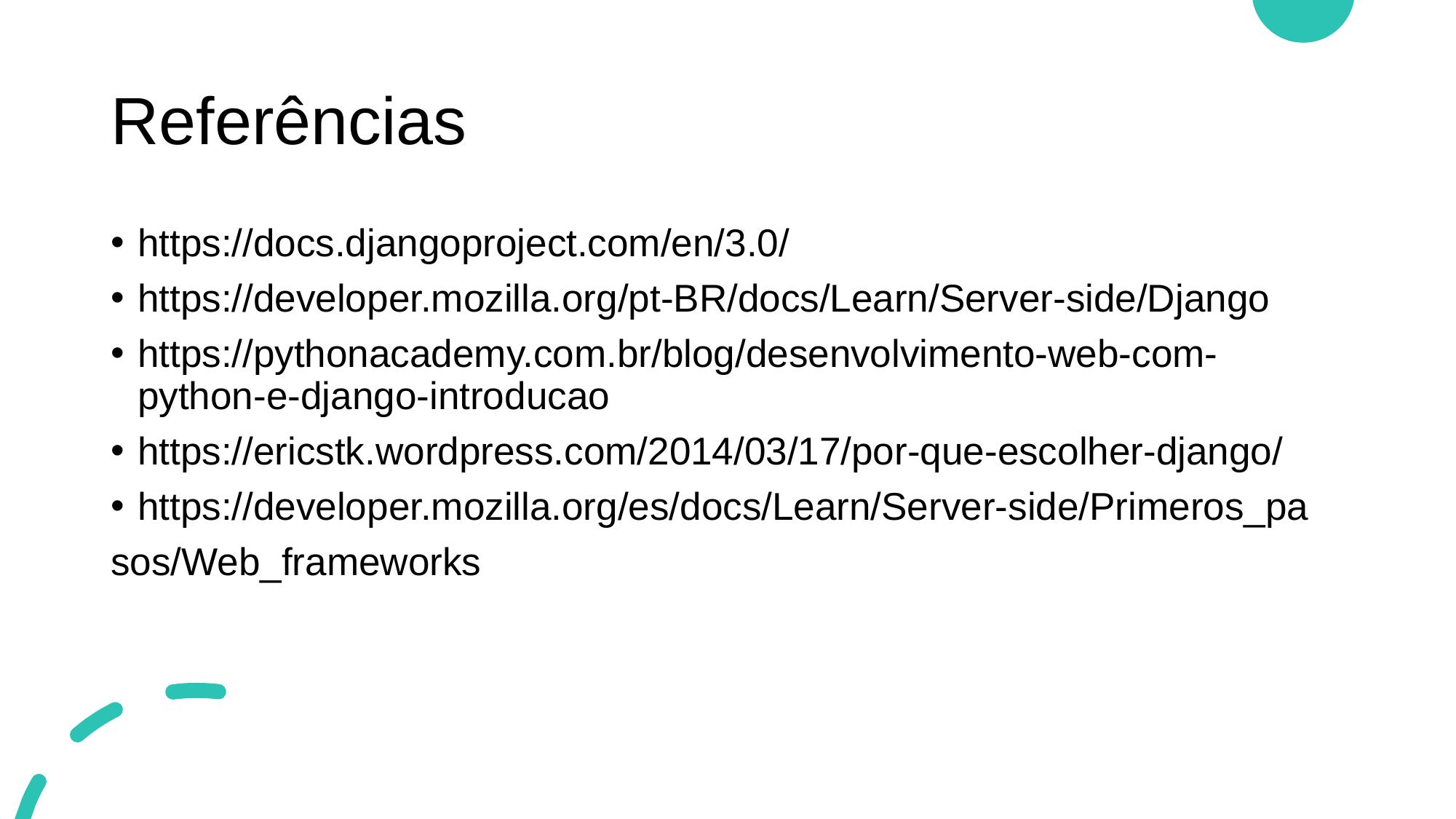

# Referências
https://docs.djangoproject.com/en/3.0/
https://developer.mozilla.org/pt-BR/docs/Learn/Server-side/Django
https://pythonacademy.com.br/blog/desenvolvimento-web-com-python-e-django-introducao
https://ericstk.wordpress.com/2014/03/17/por-que-escolher-django/
https://developer.mozilla.org/es/docs/Learn/Server-side/Primeros_pa
sos/Web_frameworks